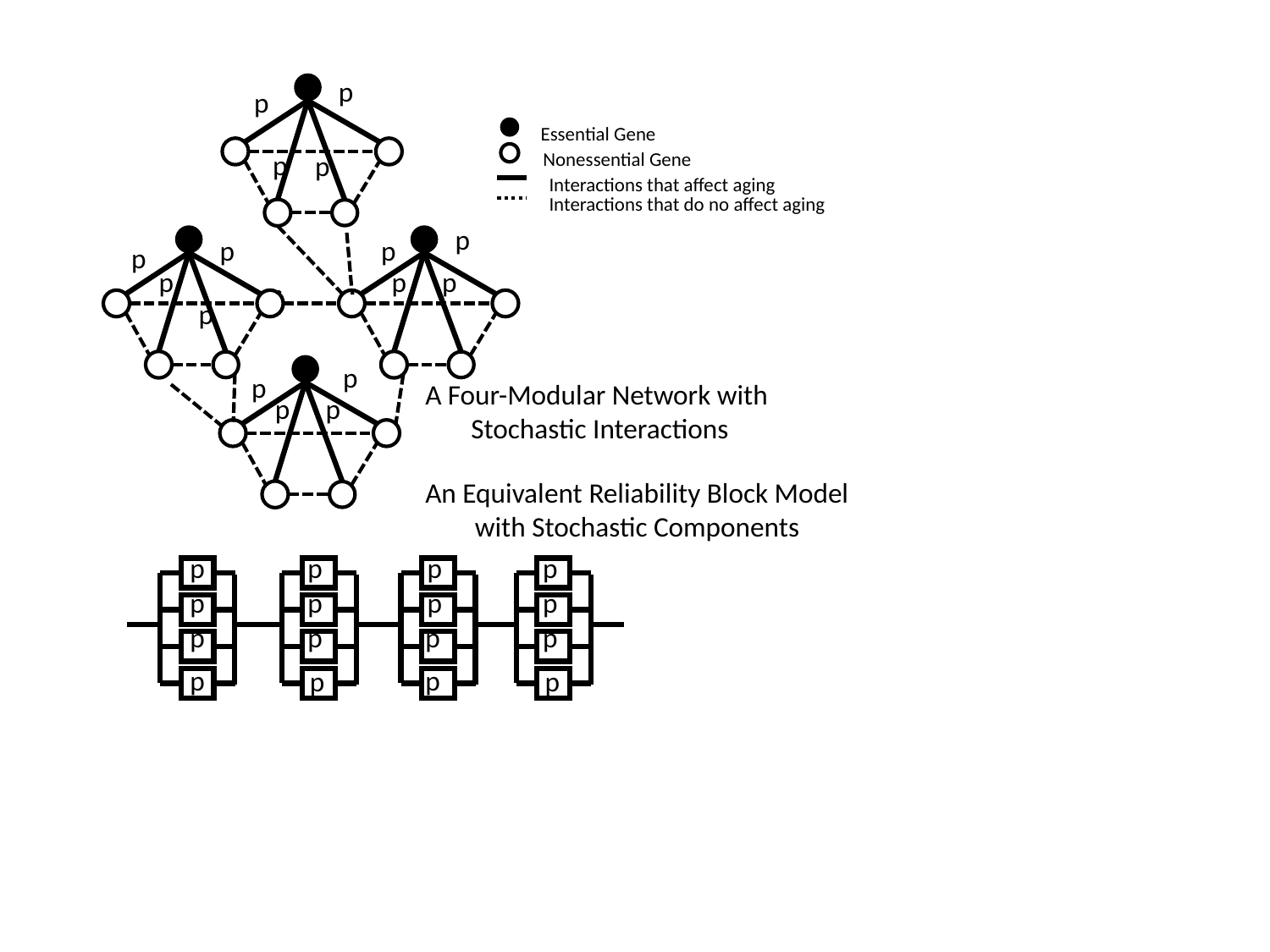

p
p
p
p
p

p
p
p
p
p
p
p

p
p
p
p

Essential Gene

Nonessential Gene

Interactions that affect aging
Interactions that do no affect aging
A Four-Modular Network with
Stochastic Interactions
An Equivalent Reliability Block Model
with Stochastic Components
p
p
p
p

p
p
p
p
p
p
p
p
p
p
p
p